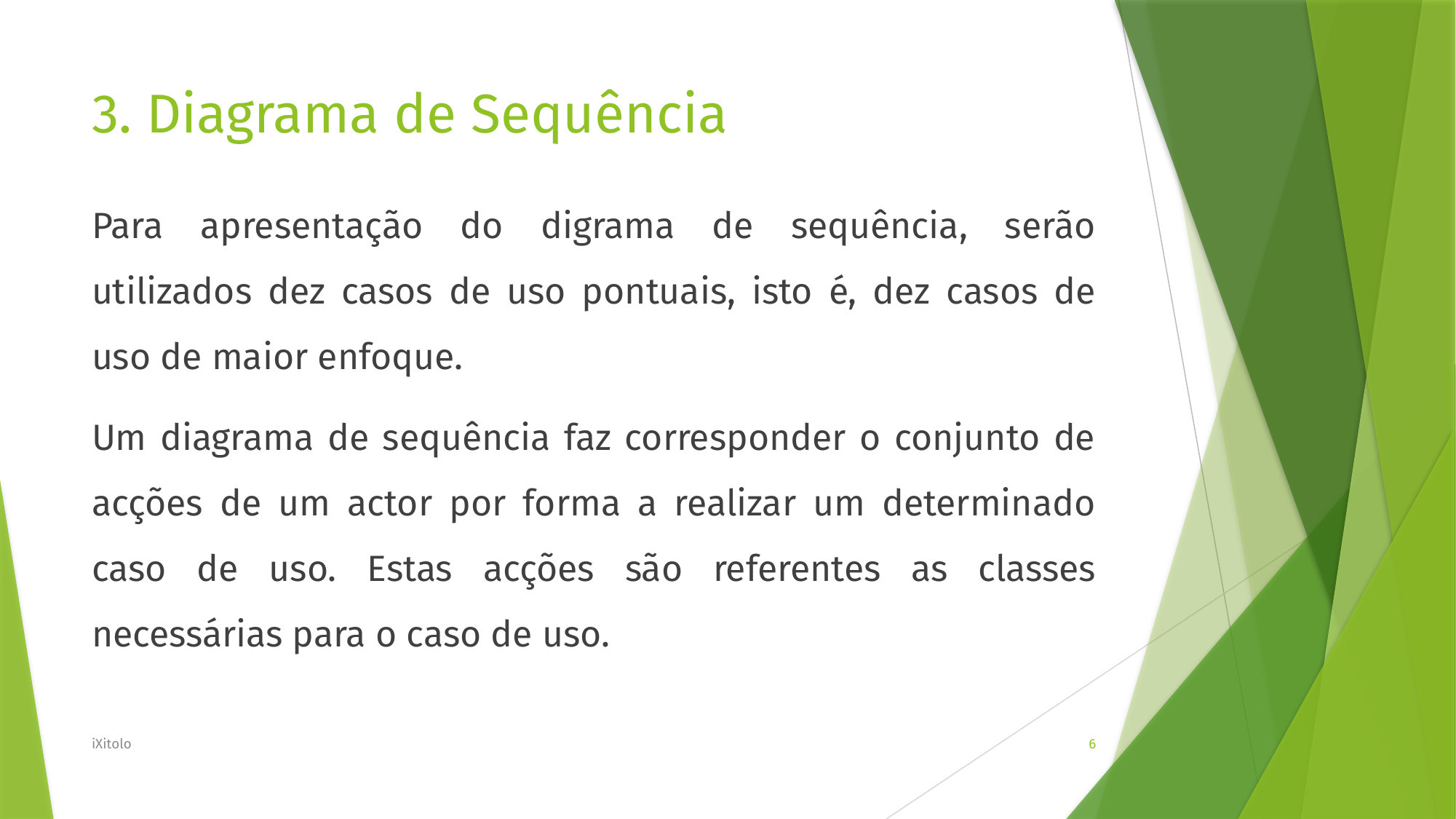

# 3. Diagrama de Sequência
Para apresentação do digrama de sequência, serão utilizados dez casos de uso pontuais, isto é, dez casos de uso de maior enfoque.
Um diagrama de sequência faz corresponder o conjunto de acções de um actor por forma a realizar um determinado caso de uso. Estas acções são referentes as classes necessárias para o caso de uso.
iXitolo
6